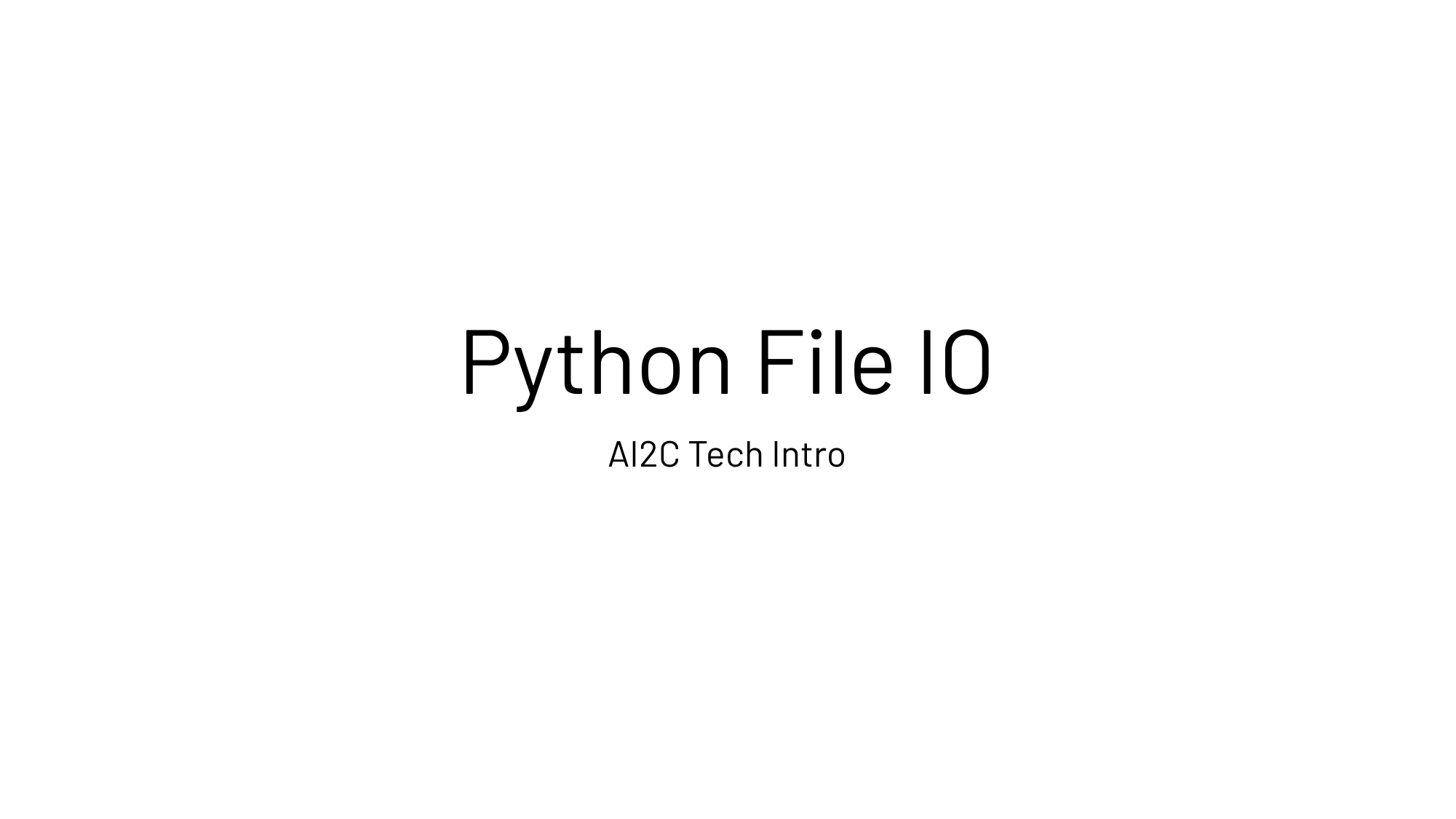

# Python File IO
AI2C Tech Intro